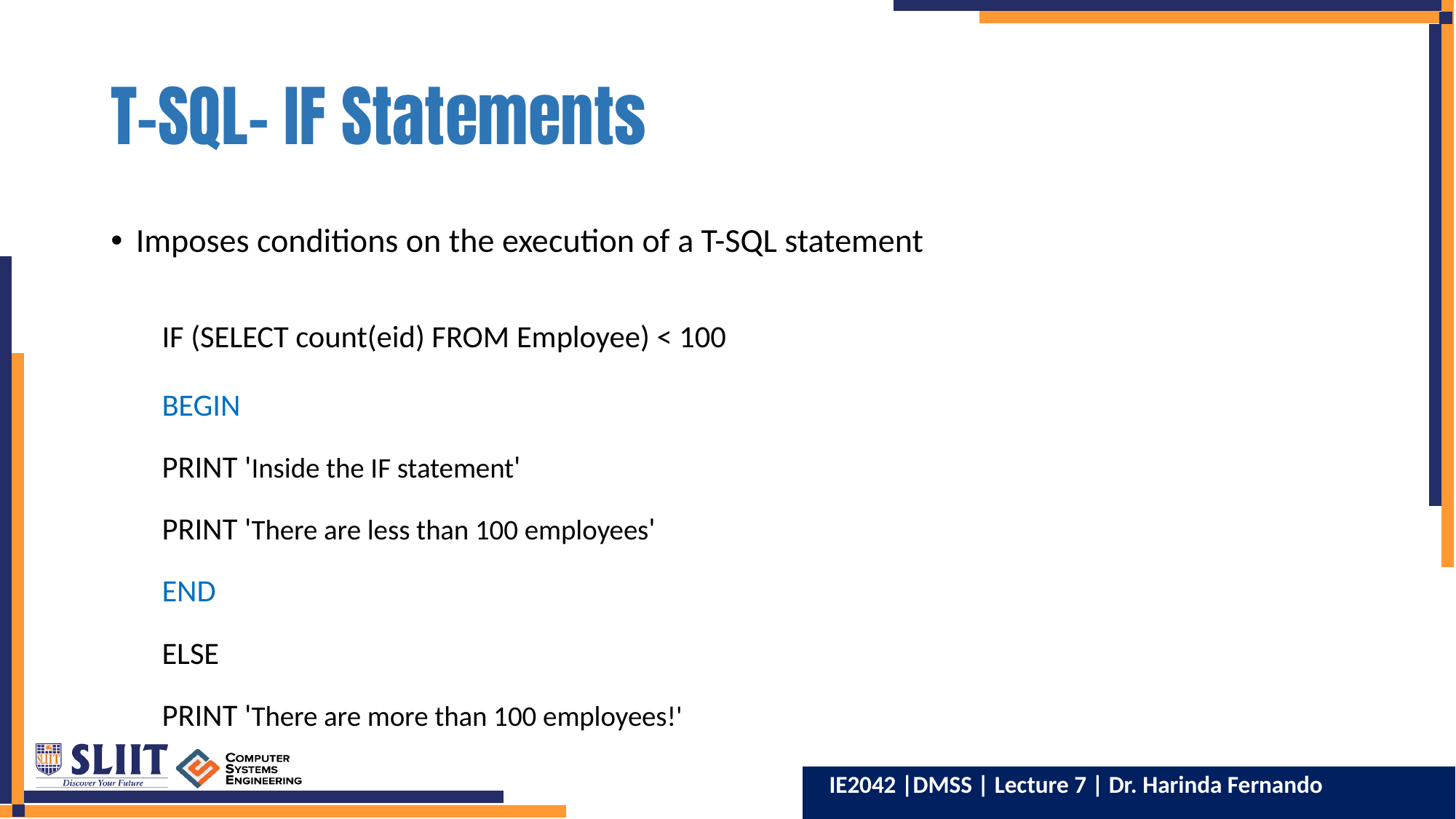

# T-SQL- IF Statements
Imposes conditions on the execution of a T-SQL statement

IF (SELECT count(eid) FROM Employee) < 100
BEGIN
	PRINT 'Inside the IF statement'
	PRINT 'There are less than 100 employees'
END
ELSE
	PRINT 'There are more than 100 employees!'
IE2042 |DMSS | Lecture 7 | Dr. Harinda Fernando